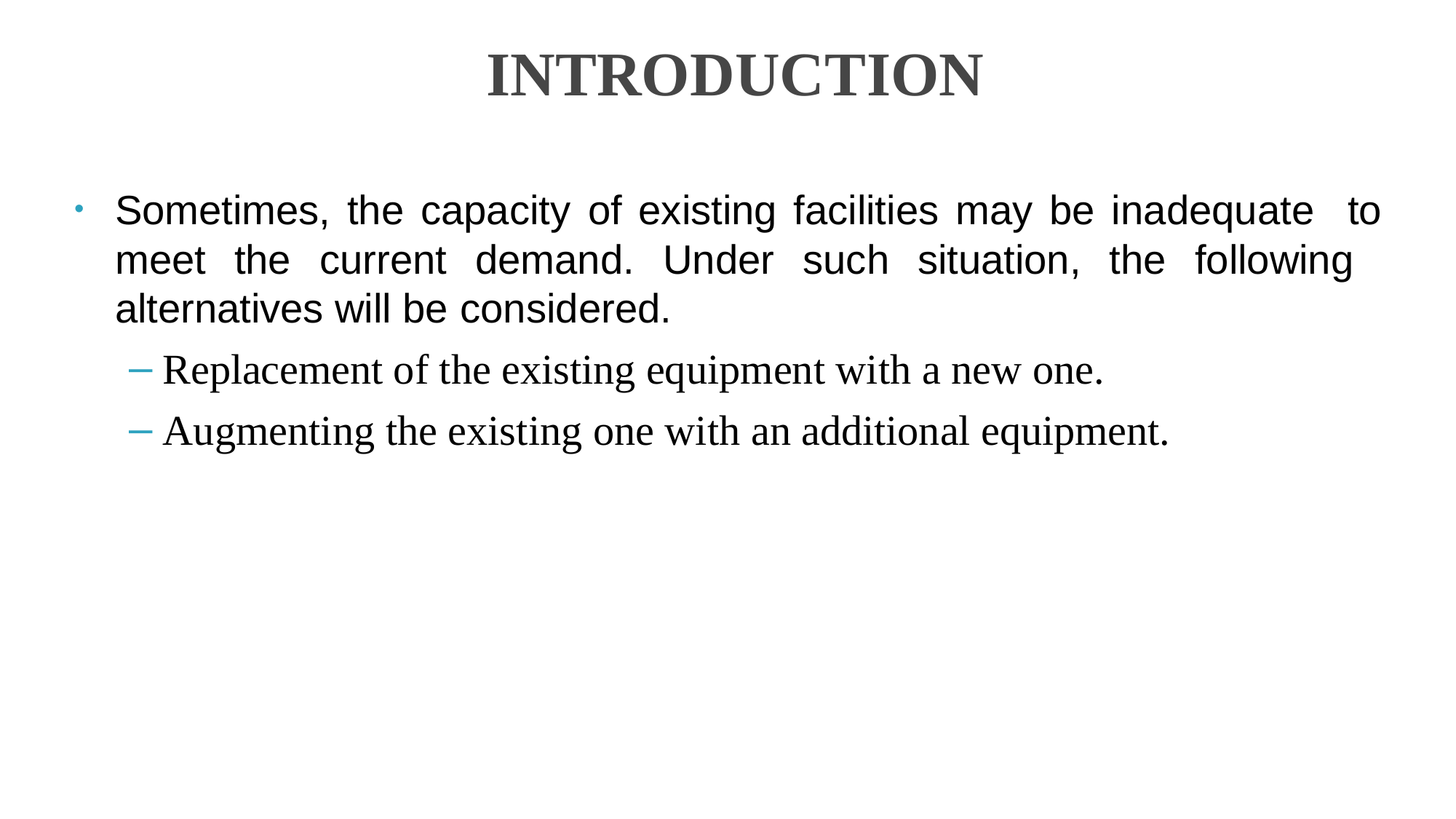

# INTRODUCTION
Sometimes, the capacity of existing facilities may be inadequate  to meet the current demand. Under such situation, the following  alternatives will be considered.
Replacement of the existing equipment with a new one.
Augmenting the existing one with an additional equipment.